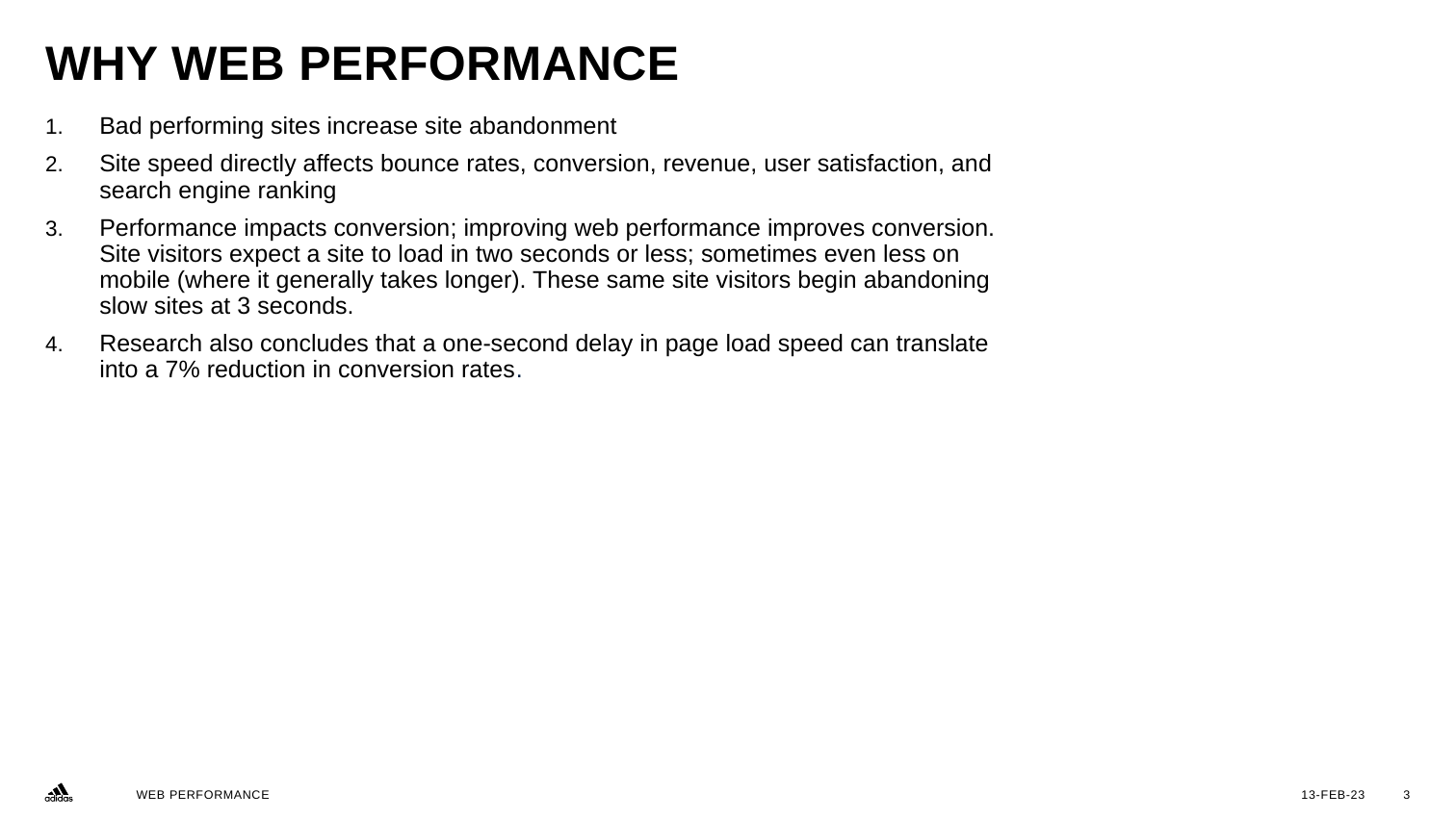

# Why Web PERFORMANCE
Bad performing sites increase site abandonment
Site speed directly affects bounce rates, conversion, revenue, user satisfaction, and search engine ranking
Performance impacts conversion; improving web performance improves conversion. Site visitors expect a site to load in two seconds or less; sometimes even less on mobile (where it generally takes longer). These same site visitors begin abandoning slow sites at 3 seconds.
Research also concludes that a one-second delay in page load speed can translate into a 7% reduction in conversion rates.
13-Feb-23
3
WEB PERFORMANCE
3
2021 ADIDAS AG
13-Feb-23